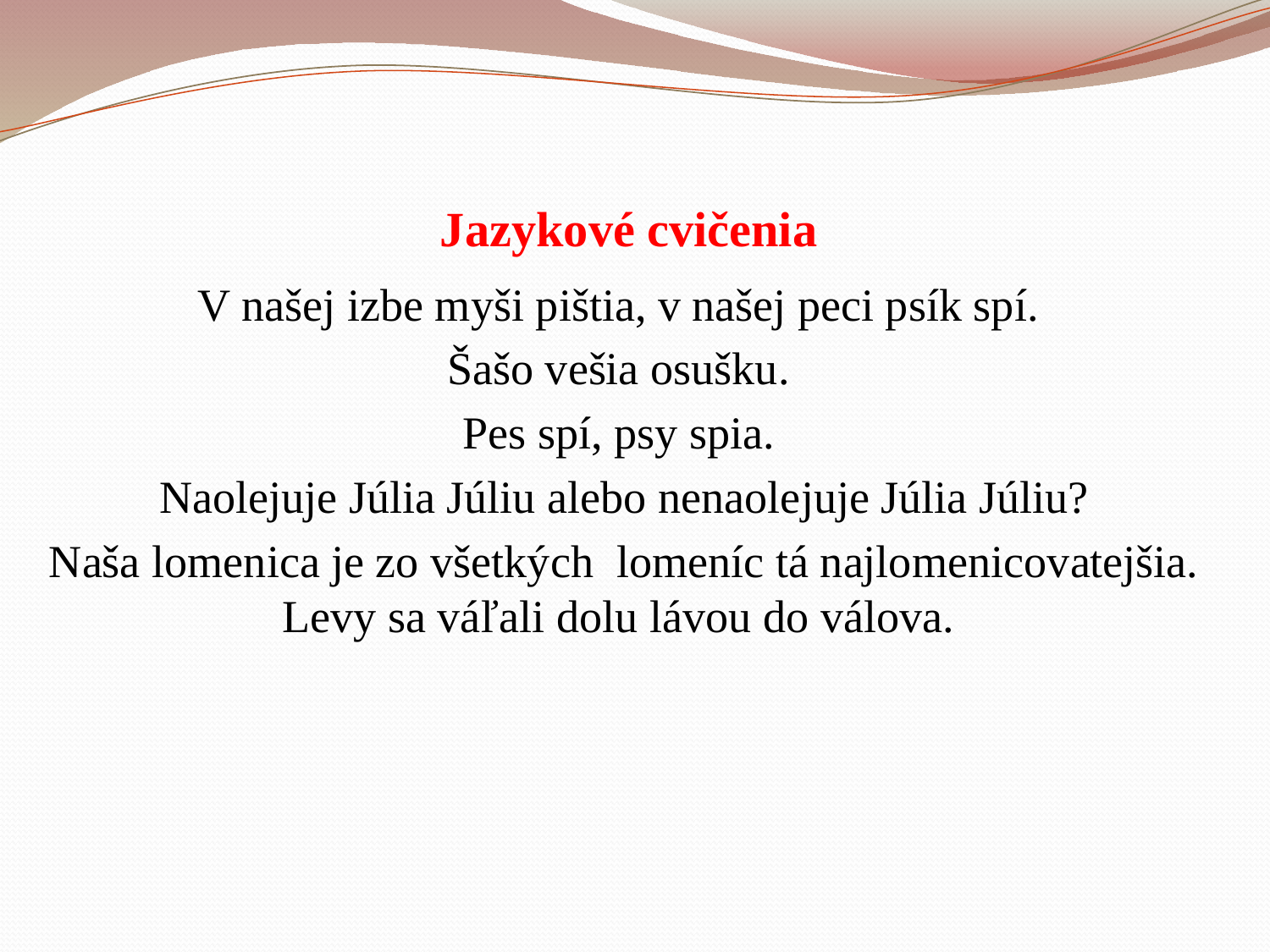

# Jazykové cvičenia
V našej izbe myši pištia, v našej peci psík spí.
Šašo vešia osušku.
Pes spí, psy spia.
Naolejuje Júlia Júliu alebo nenaolejuje Júlia Júliu?
Naša lomenica je zo všetkých  lomeníc tá najlomenicovatejšia. Levy sa váľali dolu lávou do válova.